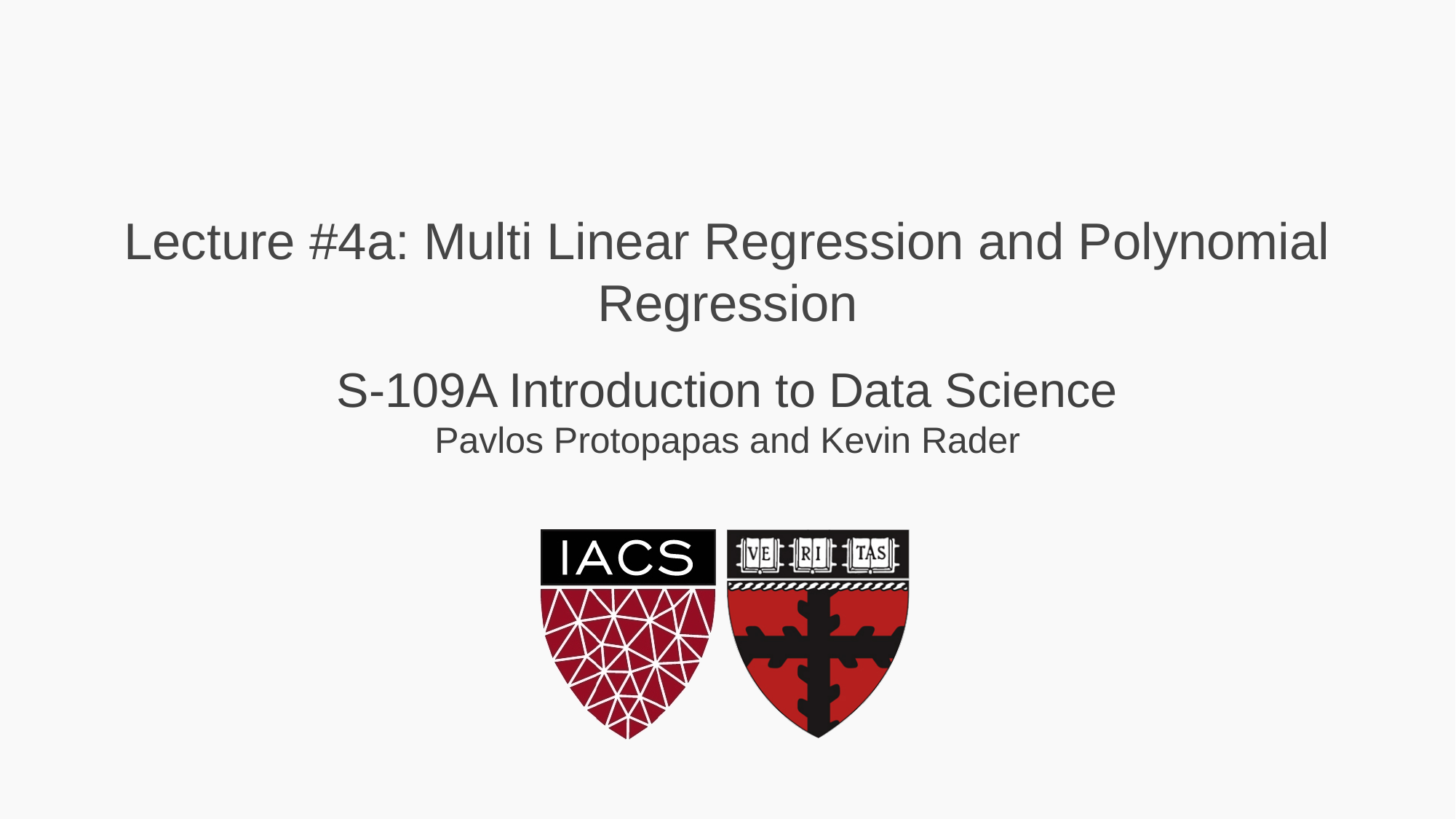

# Lecture #4a: Multi Linear Regression and Polynomial Regression